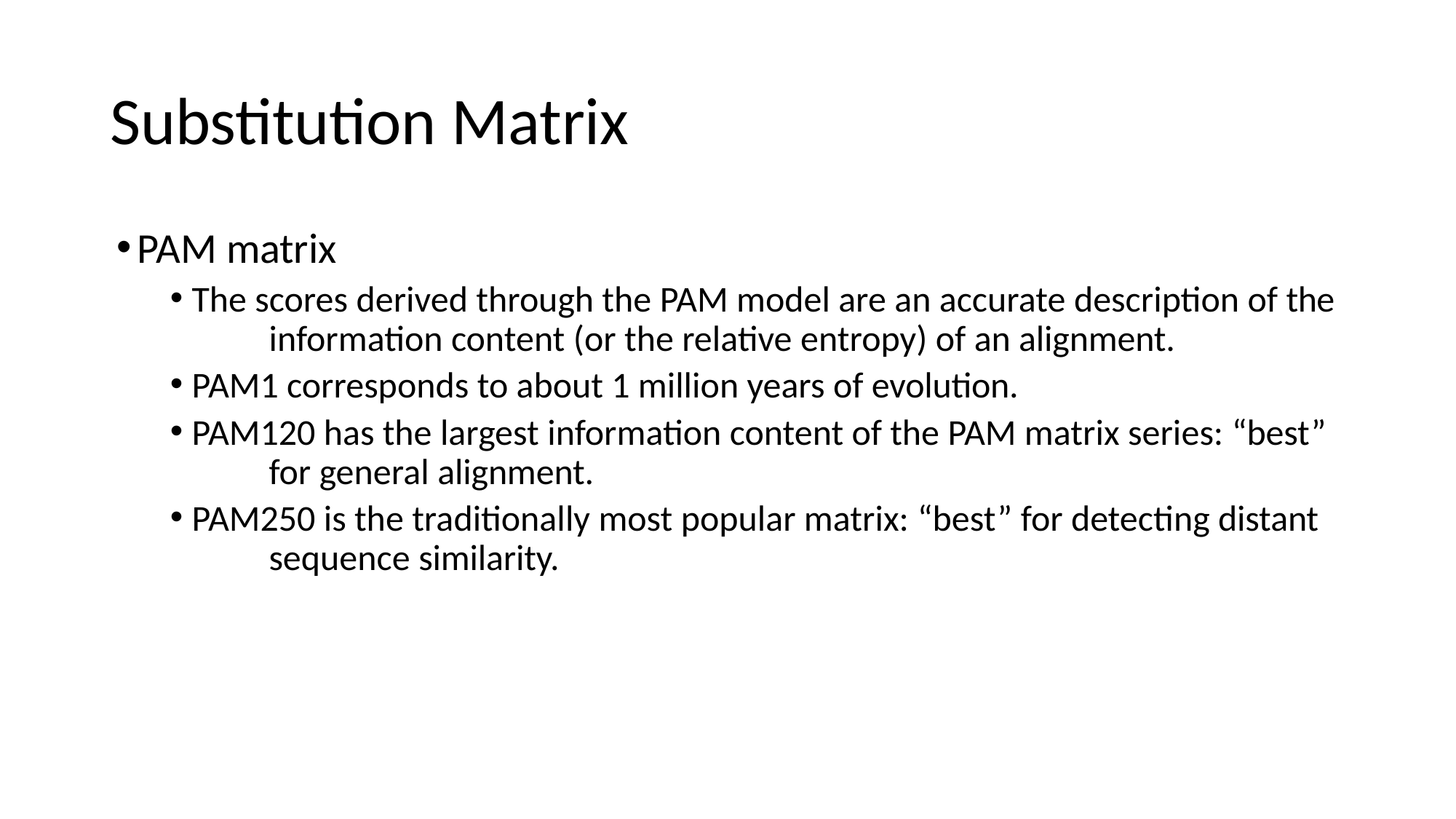

# Substitution Matrix
PAM matrix
The scores derived through the PAM model are an accurate description of the 	information content (or the relative entropy) of an alignment.
PAM1 corresponds to about 1 million years of evolution.
PAM120 has the largest information content of the PAM matrix series: “best” 	for general alignment.
PAM250 is the traditionally most popular matrix: “best” for detecting distant 	sequence similarity.